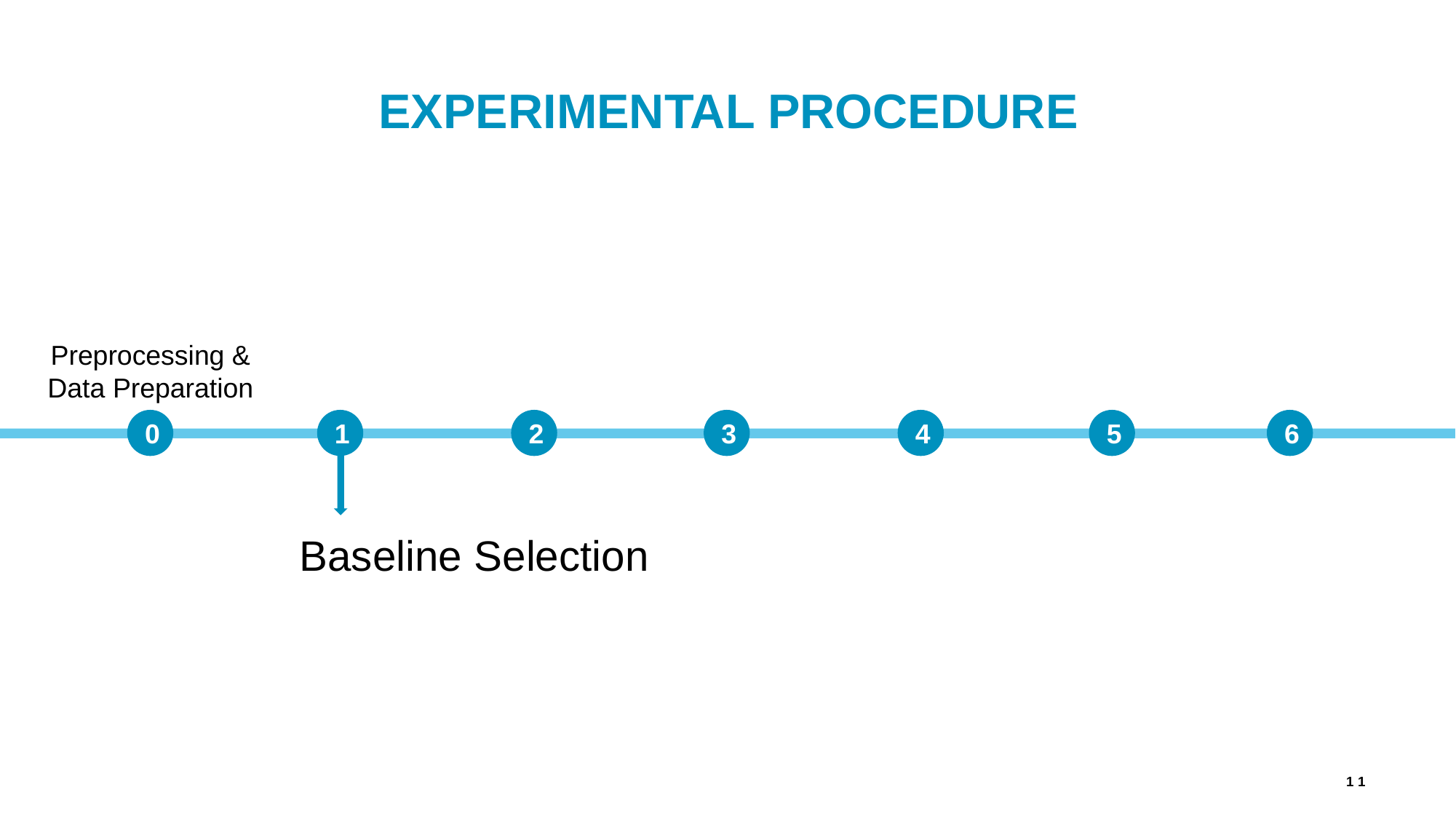

EXPERIMENTAL PROCEDURE
Preprocessing & Data Preparation
5
6
1
2
3
4
0

Baseline Selection
11